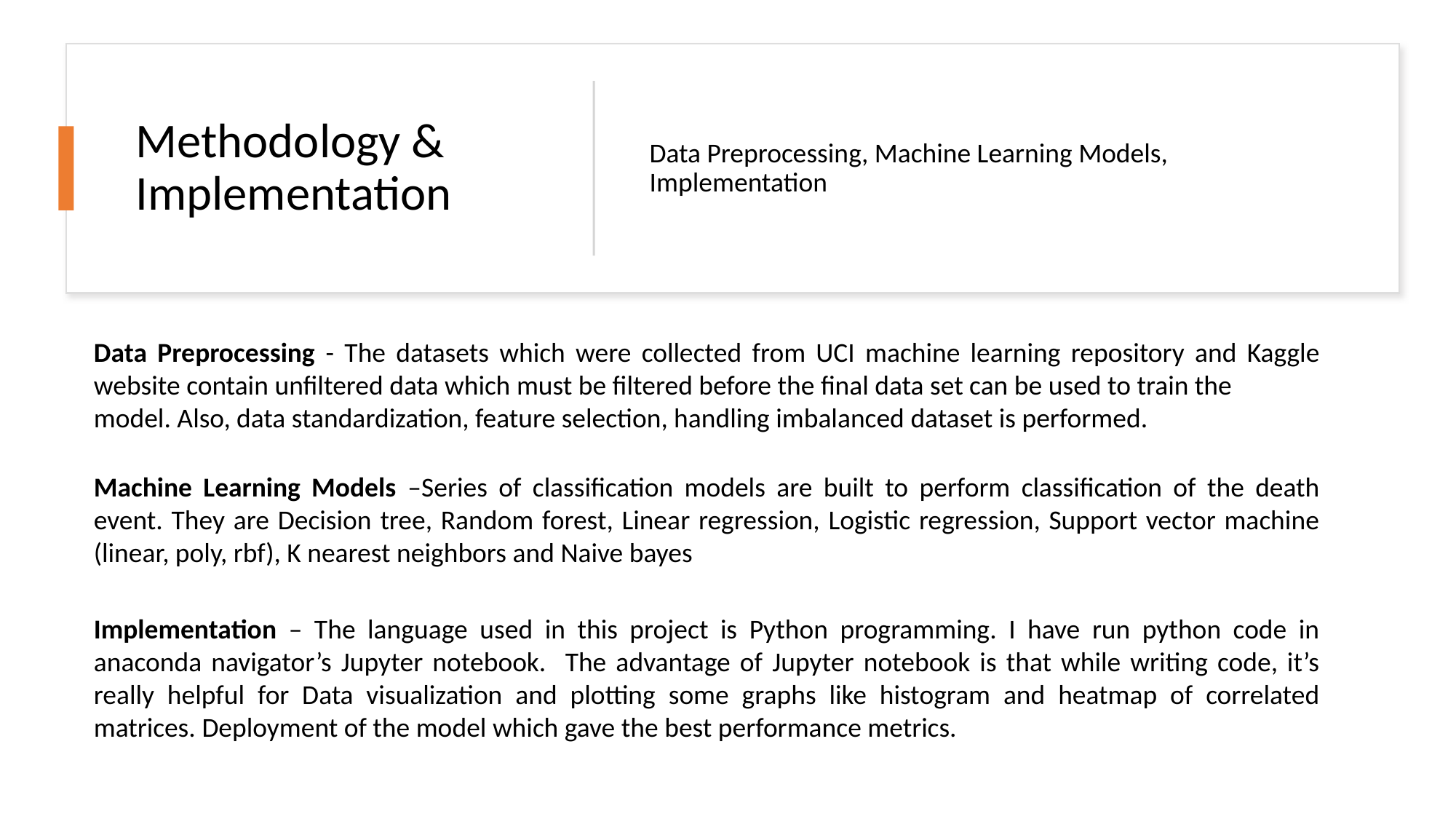

Heart disease dataset collected from UCI machine learning repo.

# Methodology & Implementation
Data Preprocessing, Machine Learning Models, Implementation

Data Preprocessing - The datasets which were collected from UCI machine learning repository and Kaggle website contain unfiltered data which must be filtered before the final data set can be used to train the
model. Also, data standardization, feature selection, handling imbalanced dataset is performed.
Machine Learning Models –Series of classification models are built to perform classification of the death event. They are Decision tree, Random forest, Linear regression, Logistic regression, Support vector machine (linear, poly, rbf), K nearest neighbors and Naive bayes
Implementation – The language used in this project is Python programming. I have run python code in anaconda navigator’s Jupyter notebook.  The advantage of Jupyter notebook is that while writing code, it’s really helpful for Data visualization and plotting some graphs like histogram and heatmap of correlated matrices. Deployment of the model which gave the best performance metrics.